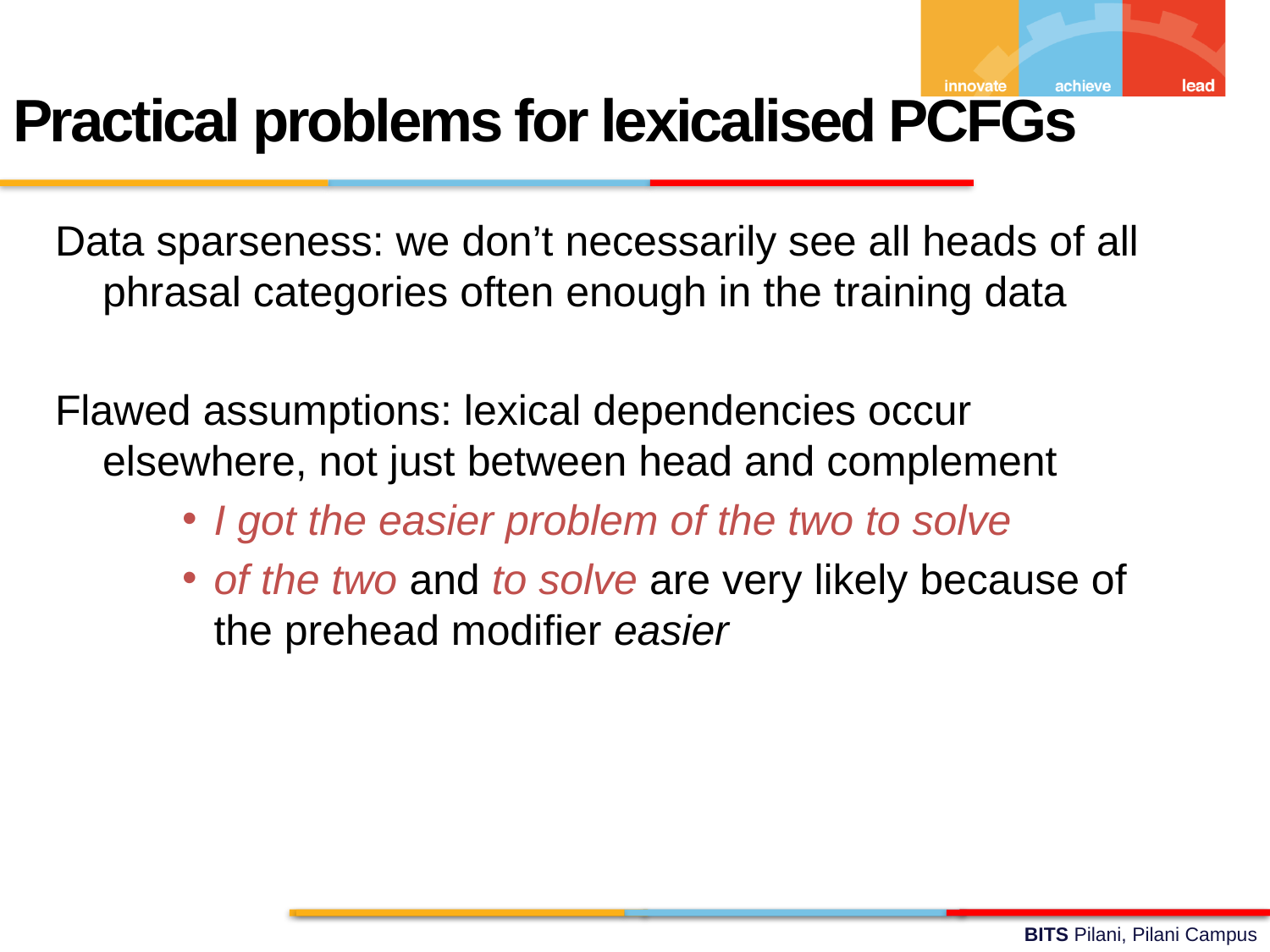

Practical problems for lexicalised PCFGs
Data sparseness: we don’t necessarily see all heads of all phrasal categories often enough in the training data

Flawed assumptions: lexical dependencies occur elsewhere, not just between head and complement
I got the easier problem of the two to solve
of the two and to solve are very likely because of the prehead modifier easier